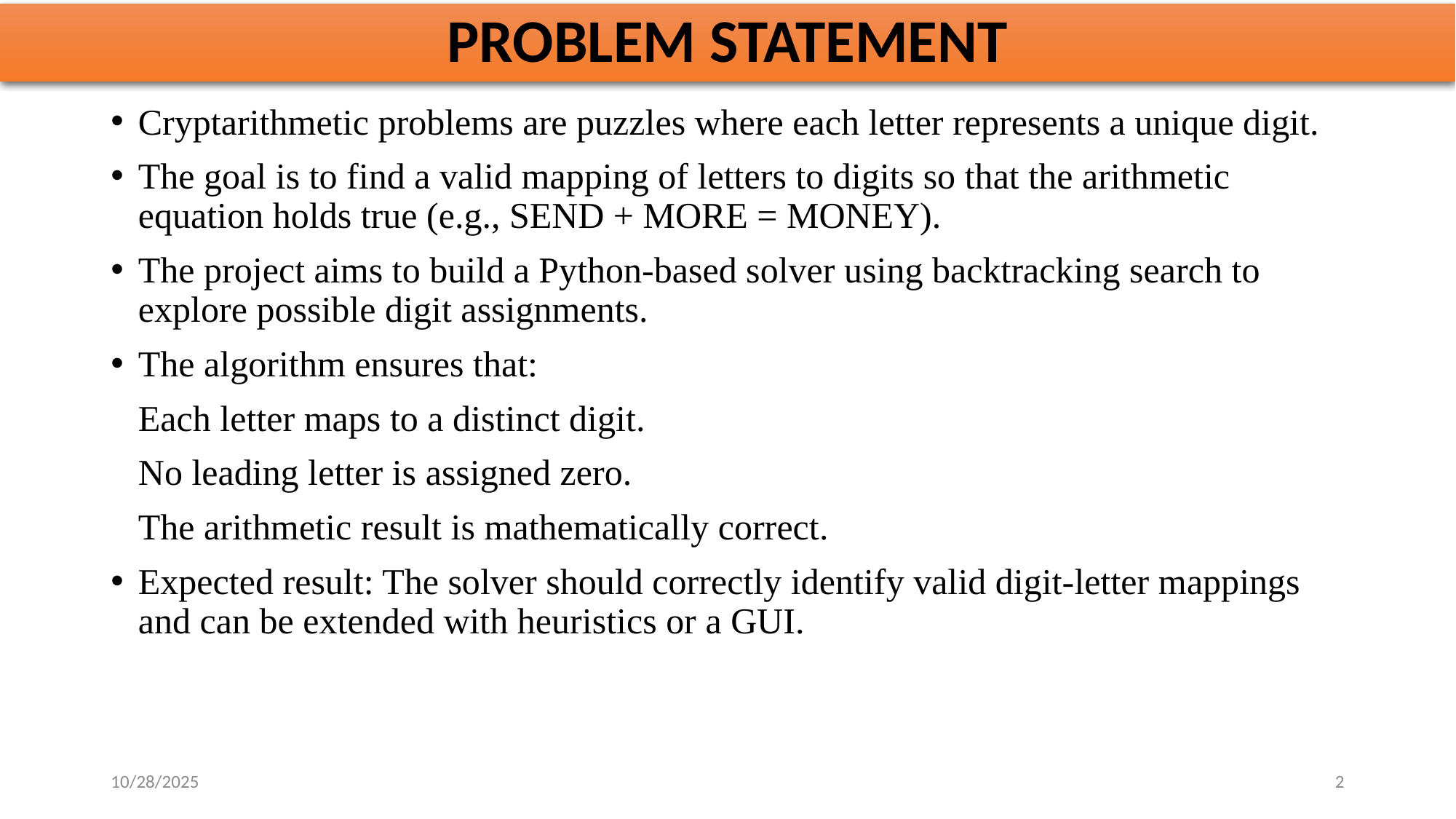

# PROBLEM STATEMENT
Cryptarithmetic problems are puzzles where each letter represents a unique digit.
The goal is to find a valid mapping of letters to digits so that the arithmetic equation holds true (e.g., SEND + MORE = MONEY).
The project aims to build a Python-based solver using backtracking search to explore possible digit assignments.
The algorithm ensures that:
   Each letter maps to a distinct digit.
   No leading letter is assigned zero.
   The arithmetic result is mathematically correct.
Expected result: The solver should correctly identify valid digit-letter mappings and can be extended with heuristics or a GUI.

10/28/2025
2